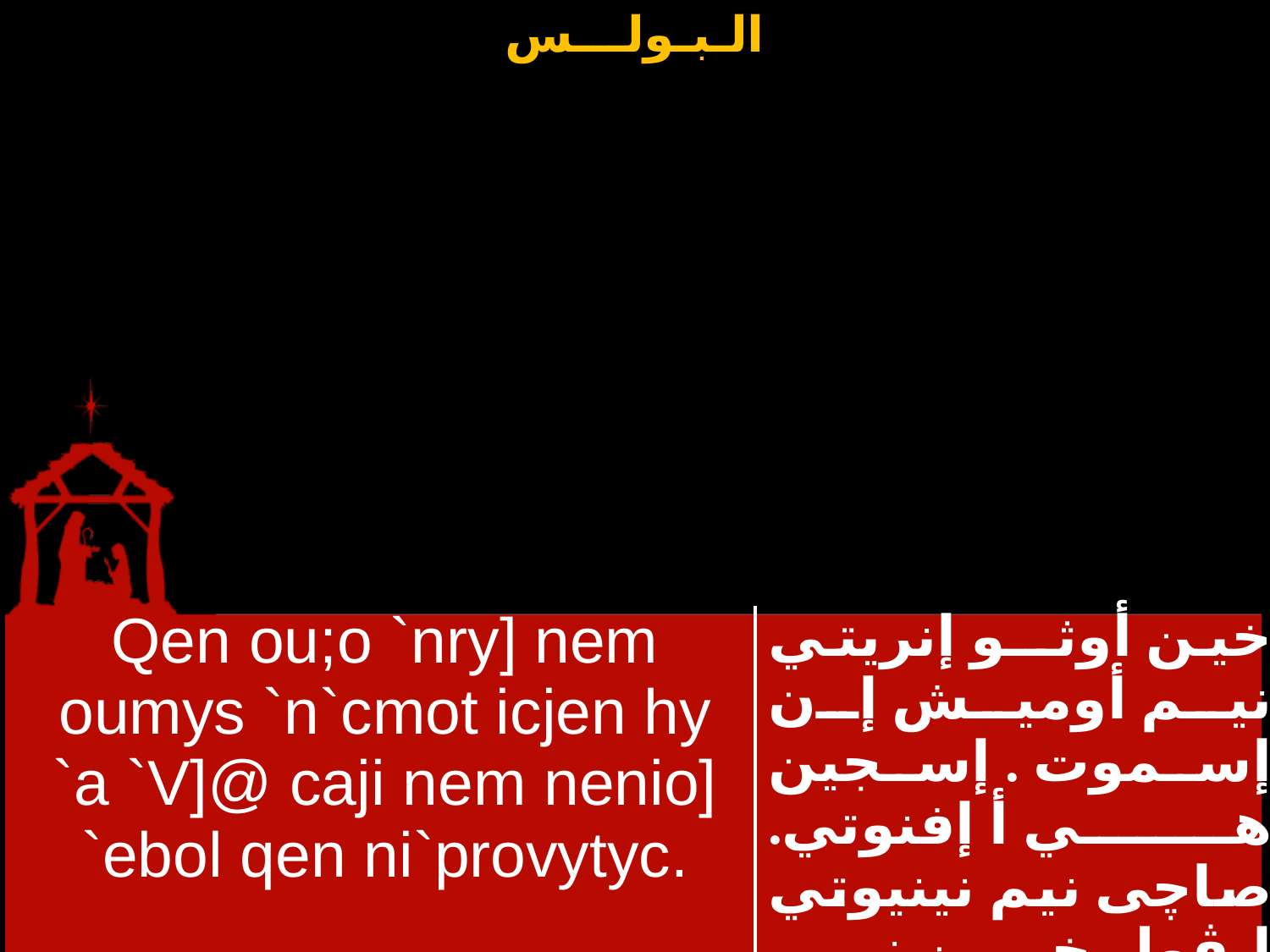

|  |  |
| --- | --- |
| Qen ou;o `nry] nem oumys `n`cmot icjen hy `a `V]@ caji nem nenio] `ebol qen ni`provytyc. | خين أوثــو إنريتي نيم أوميش إن إسموت . إسجين هي أ إفنوتي. صاچى نيم نينيوتي إيڤول خين ني إبروفيتيس |